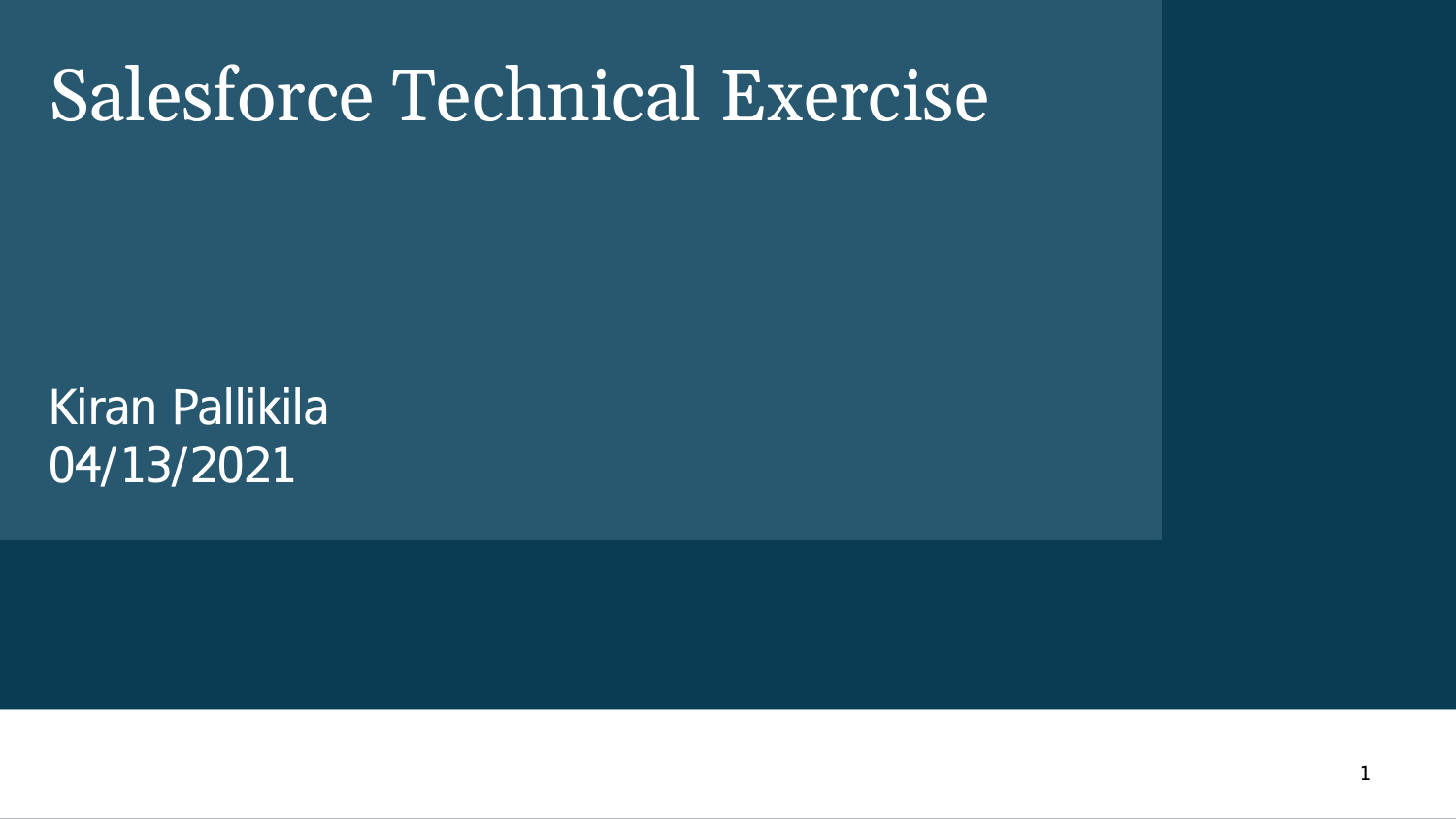

# Salesforce Technical Exercise
Kiran Pallikila
04/13/2021
1